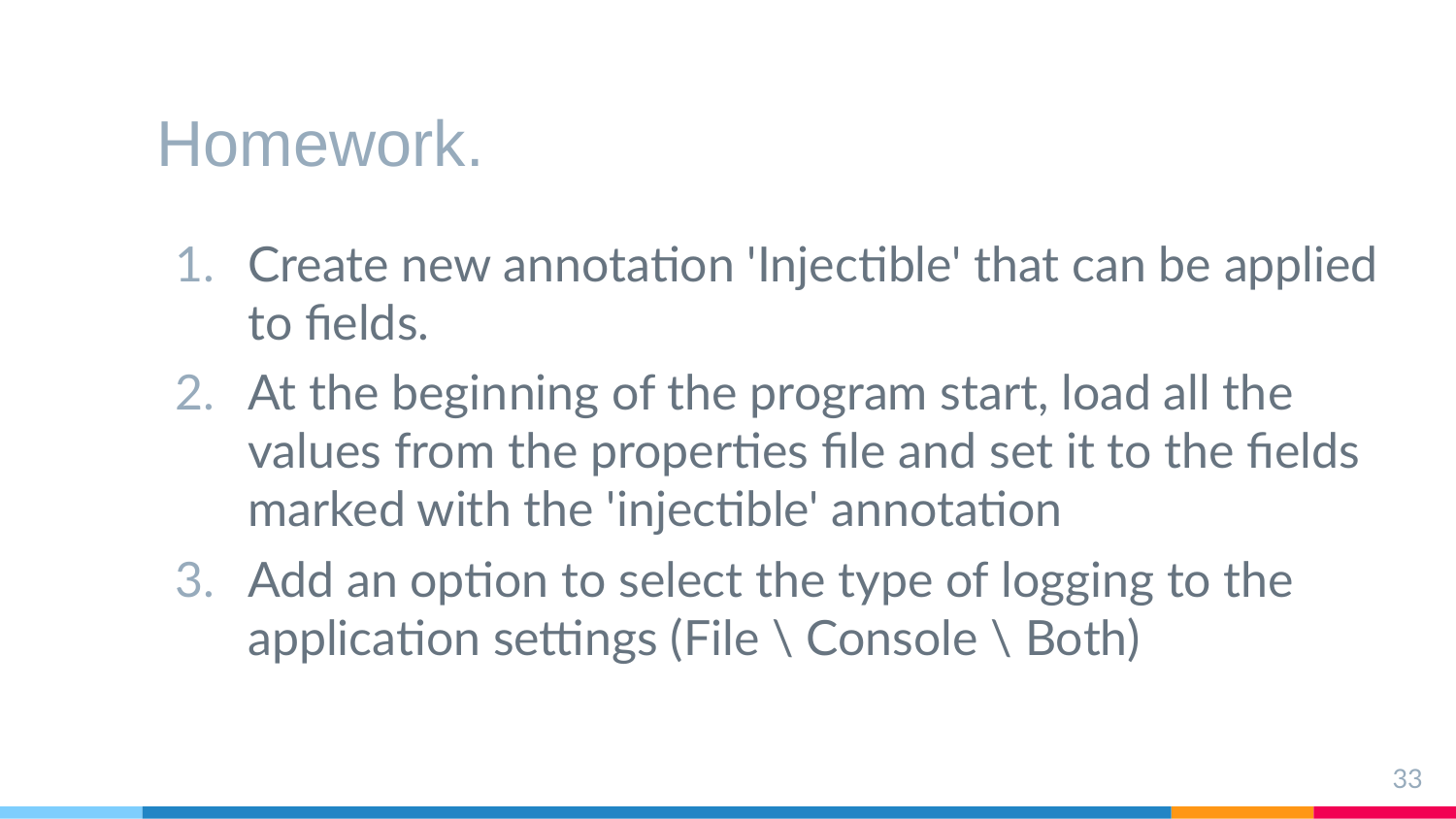

# Homework.
Create new annotation 'Injectible' that can be applied to fields.
At the beginning of the program start, load all the values ​​from the properties file and set it to the fields marked with the 'injectible' annotation
Add an option to select the type of logging to the application settings (File \ Console \ Both)

33